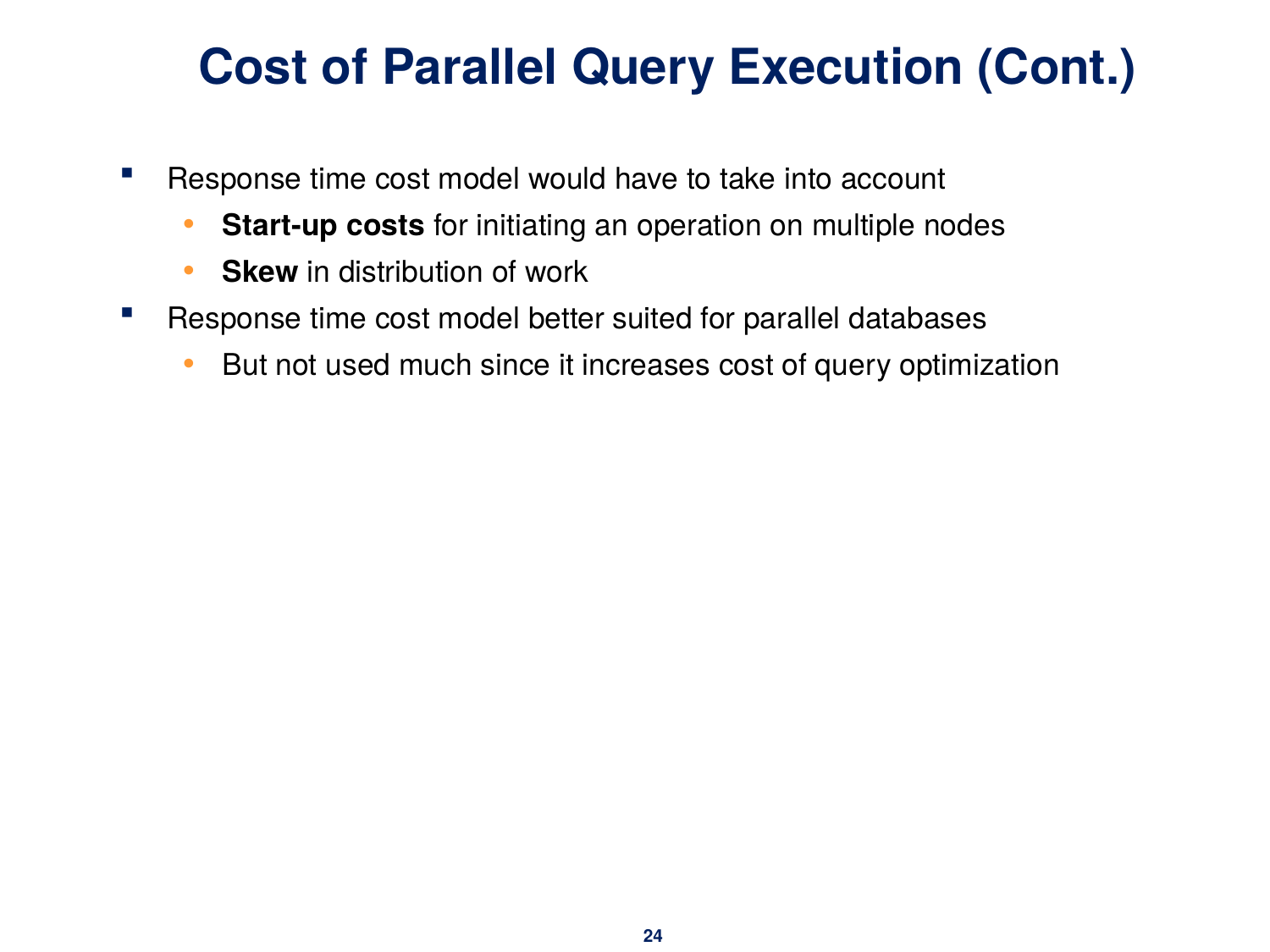

# Cost of Parallel Query Execution (Cont.)
Response time cost model would have to take into account
Start-up costs for initiating an operation on multiple nodes
Skew in distribution of work
Response time cost model better suited for parallel databases
But not used much since it increases cost of query optimization